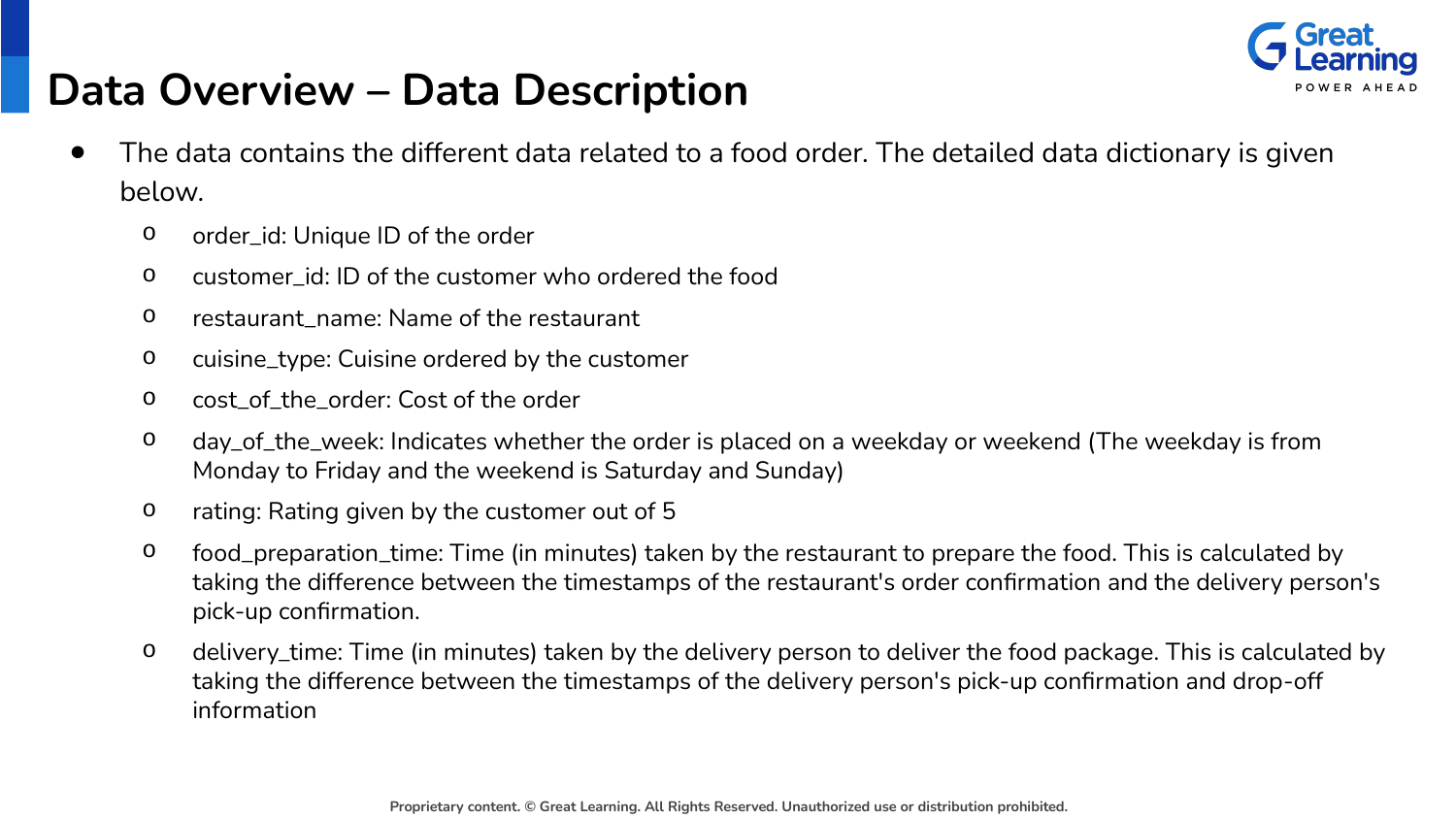

# Data Overview – Data Description
The data contains the different data related to a food order. The detailed data dictionary is given below.
order_id: Unique ID of the order
customer_id: ID of the customer who ordered the food
restaurant_name: Name of the restaurant
cuisine_type: Cuisine ordered by the customer
cost_of_the_order: Cost of the order
day_of_the_week: Indicates whether the order is placed on a weekday or weekend (The weekday is from Monday to Friday and the weekend is Saturday and Sunday)
rating: Rating given by the customer out of 5
food_preparation_time: Time (in minutes) taken by the restaurant to prepare the food. This is calculated by taking the difference between the timestamps of the restaurant's order confirmation and the delivery person's pick-up confirmation.
delivery_time: Time (in minutes) taken by the delivery person to deliver the food package. This is calculated by taking the difference between the timestamps of the delivery person's pick-up confirmation and drop-off information